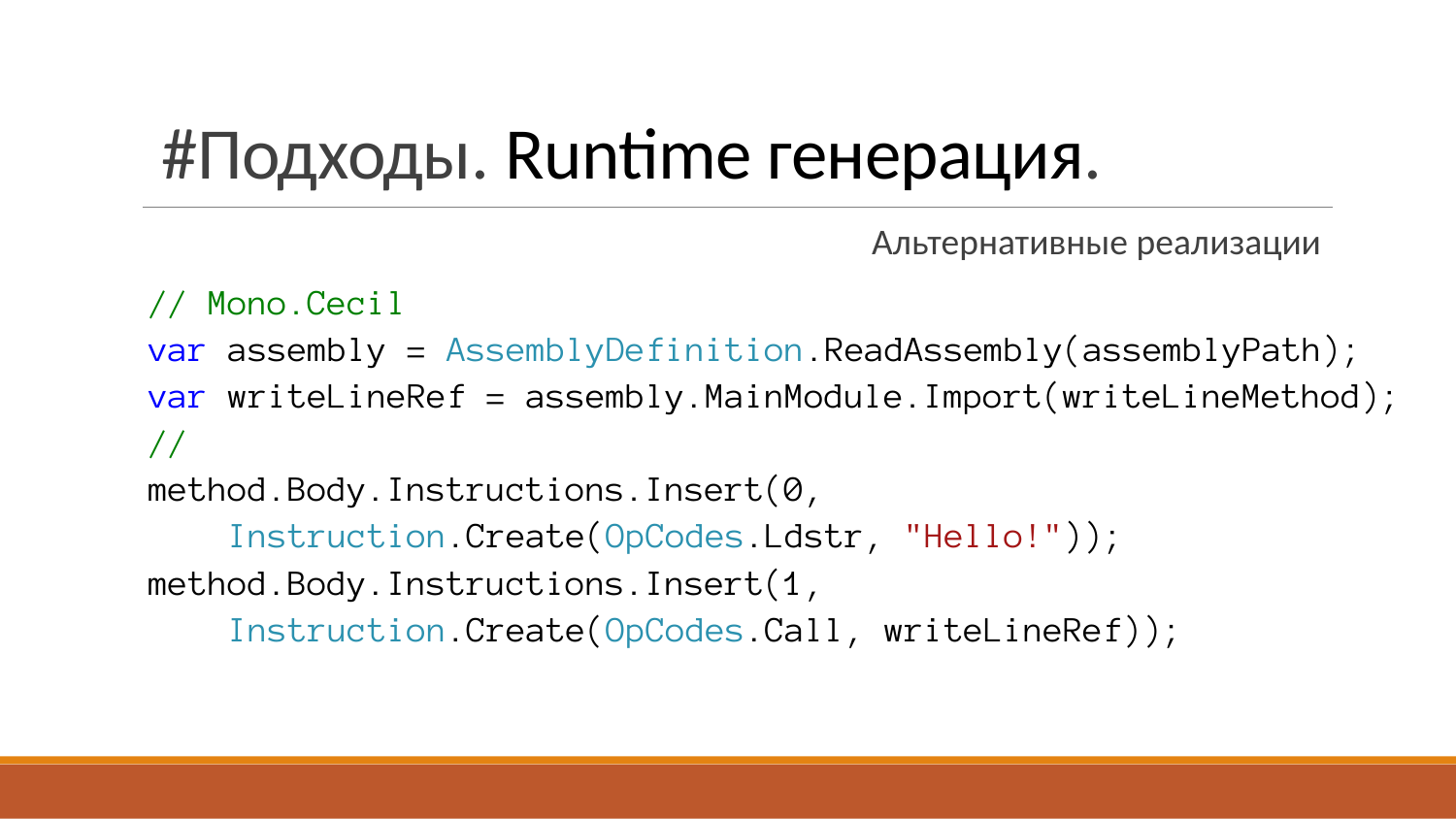

# #Подходы. Runtime генерация.
Альтернативные реализации
// Mono.Cecil
var assembly = AssemblyDefinition.ReadAssembly(assemblyPath);
var writeLineRef = assembly.MainModule.Import(writeLineMethod);
//
method.Body.Instructions.Insert(0,
    Instruction.Create(OpCodes.Ldstr, "Hello!"));
method.Body.Instructions.Insert(1,
    Instruction.Create(OpCodes.Call, writeLineRef));